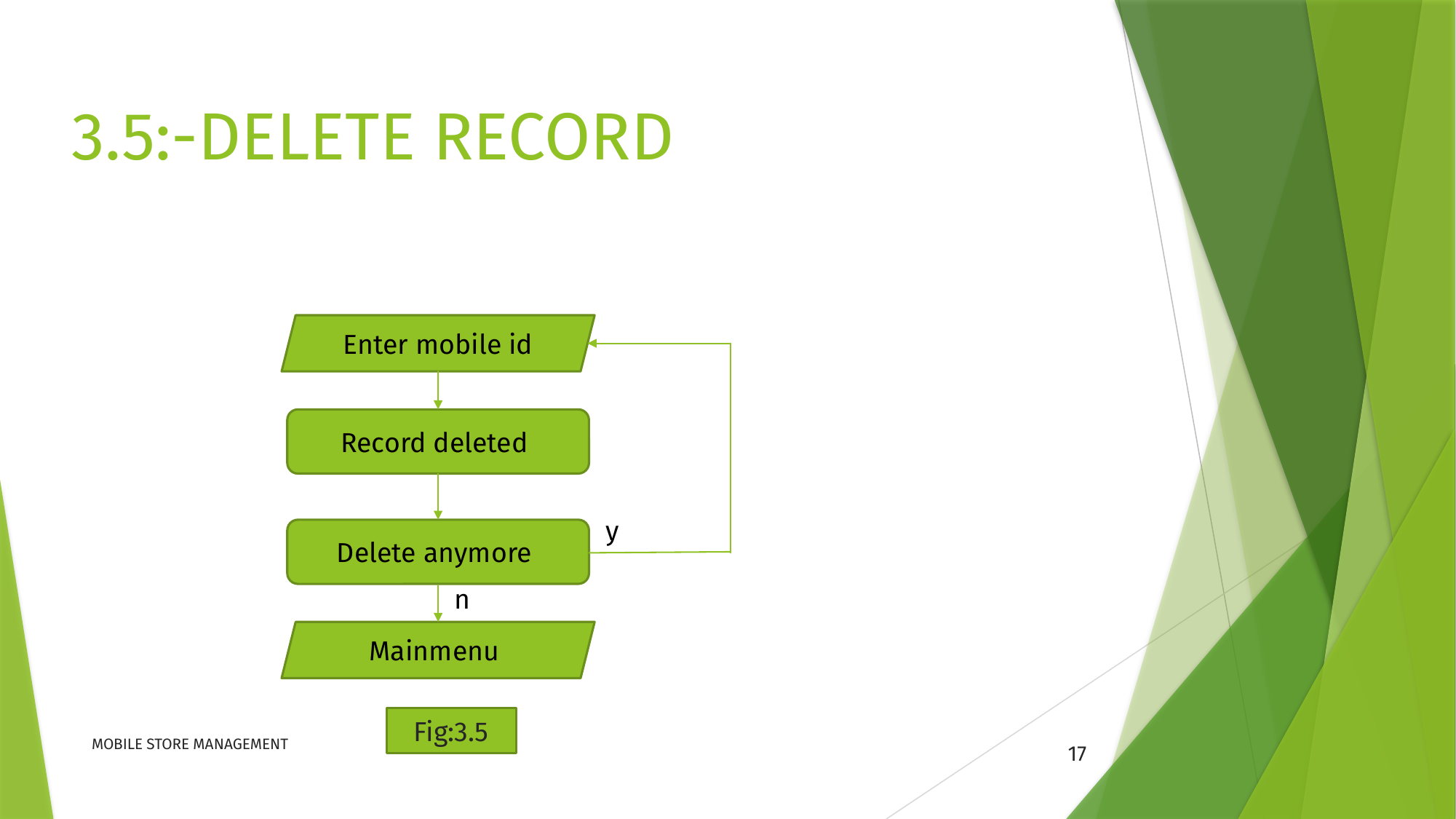

# 3.5:-DELETE RECORD

Enter mobile id
Record deleted
y
Delete anymore
n
Mainmenu
Fig:3.5
MOBILE STORE MANAGEMENT
17